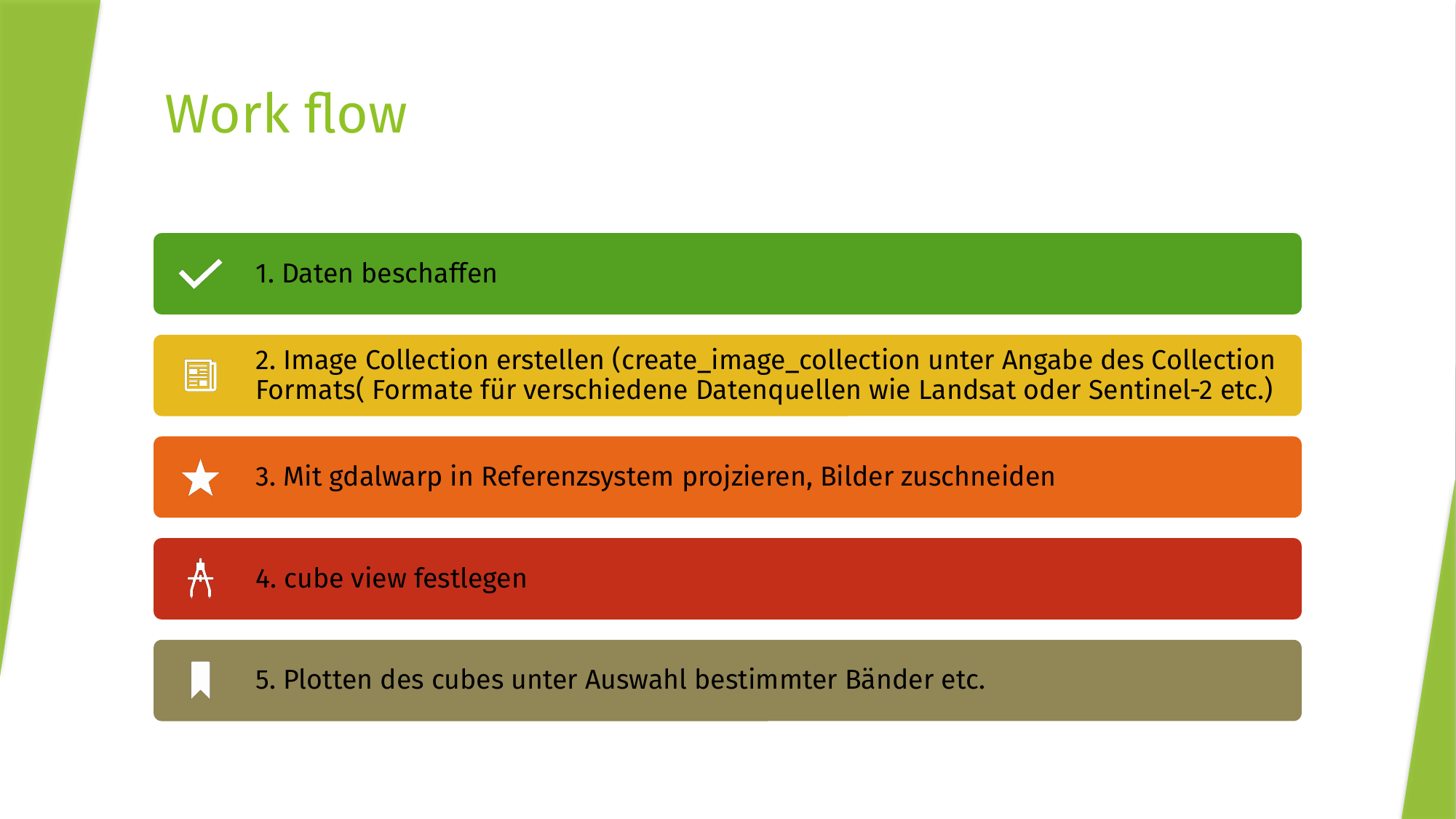

# Work flow
1. Daten beschaffen
2. Image Collection erstellen (create_image_collection unter Angabe des Collection Formats( Formate für verschiedene Datenquellen wie Landsat oder Sentinel-2 etc.)
3. Mit gdalwarp in Referenzsystem projzieren, Bilder zuschneiden
4. cube view festlegen
5. Plotten des cubes unter Auswahl bestimmter Bänder etc.